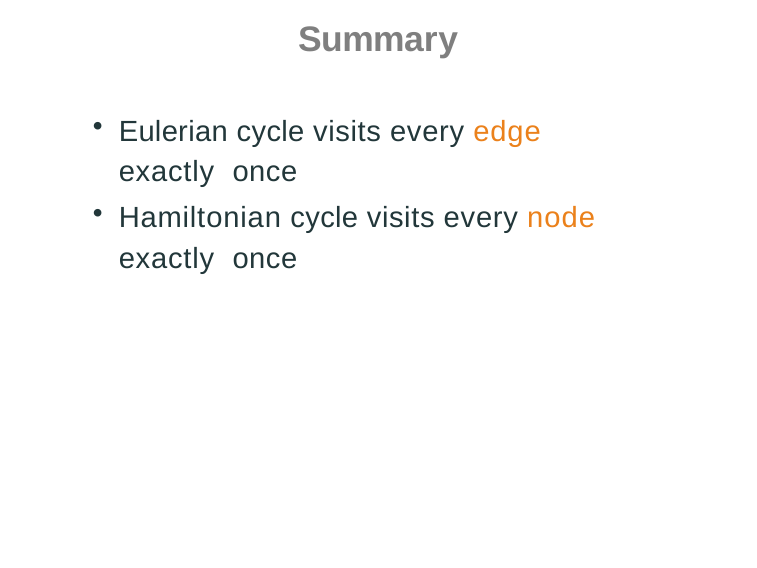

# Summary
Eulerian cycle visits every edge exactly  once
Hamiltonian cycle visits every node exactly  once